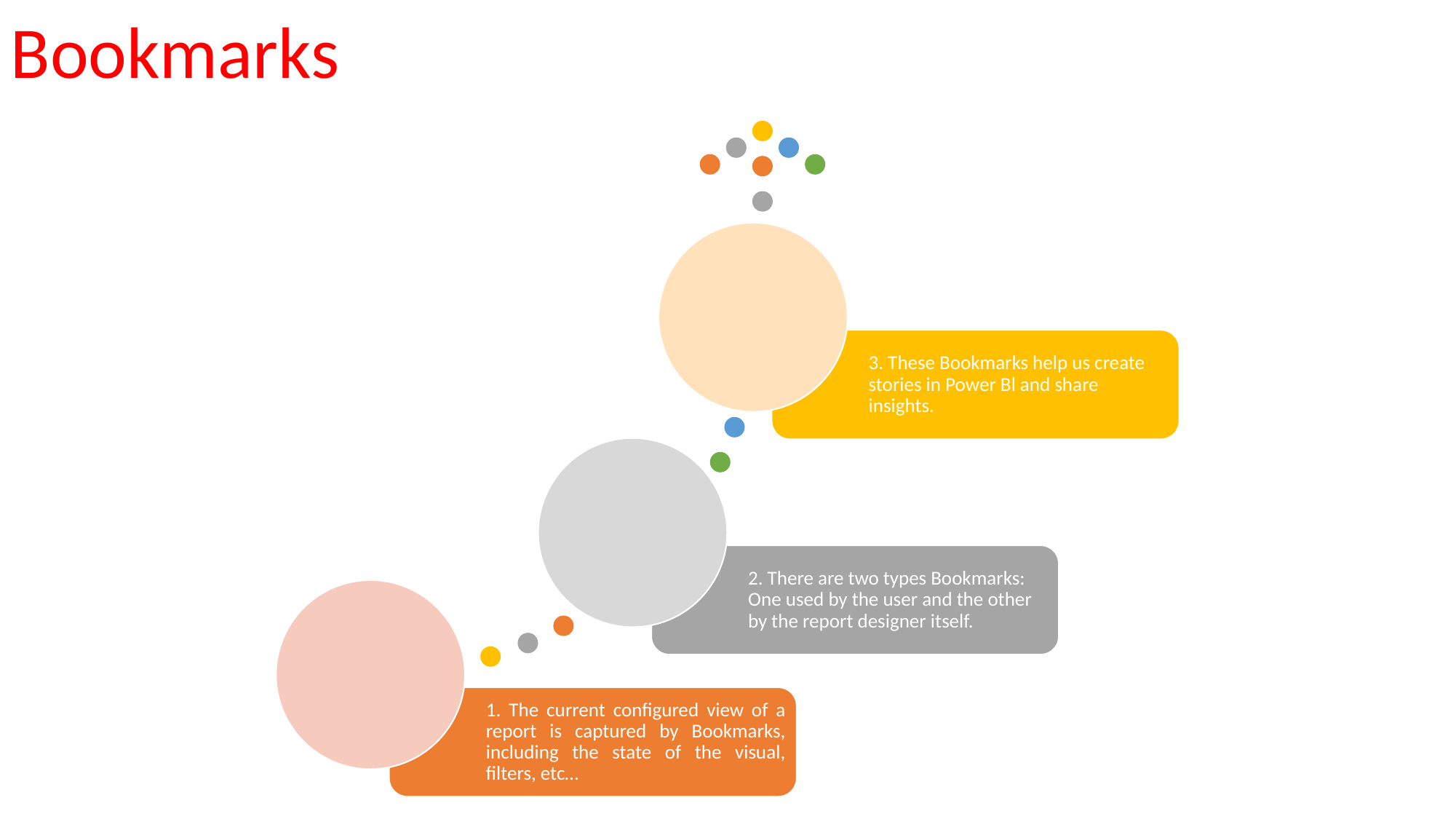

Bookmarks
1. The current configured view of a report is captured by Bookmarks, including the state of the visual, filters, etc…
2. There are two types Bookmarks: One used by the user and the other by the report designer itself.
3. These Bookmarks help us create stories in Power Bl and share insights.